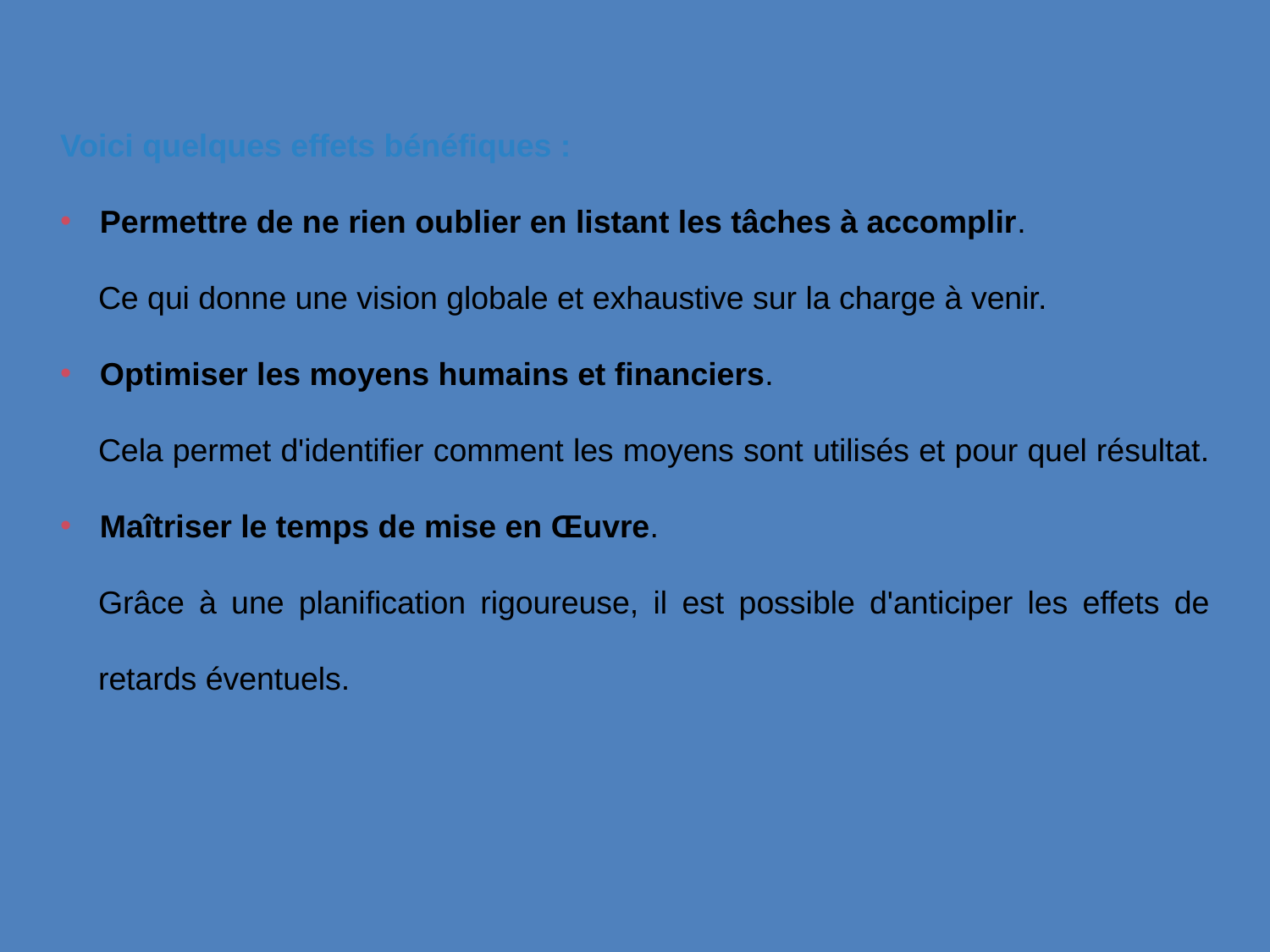

Voici quelques effets bénéfiques :
Permettre de ne rien oublier en listant les tâches à accomplir.
Ce qui donne une vision globale et exhaustive sur la charge à venir.
Optimiser les moyens humains et financiers.
Cela permet d'identifier comment les moyens sont utilisés et pour quel résultat.
Maîtriser le temps de mise en Œuvre.
Grâce à une planification rigoureuse, il est possible d'anticiper les effets de retards éventuels.